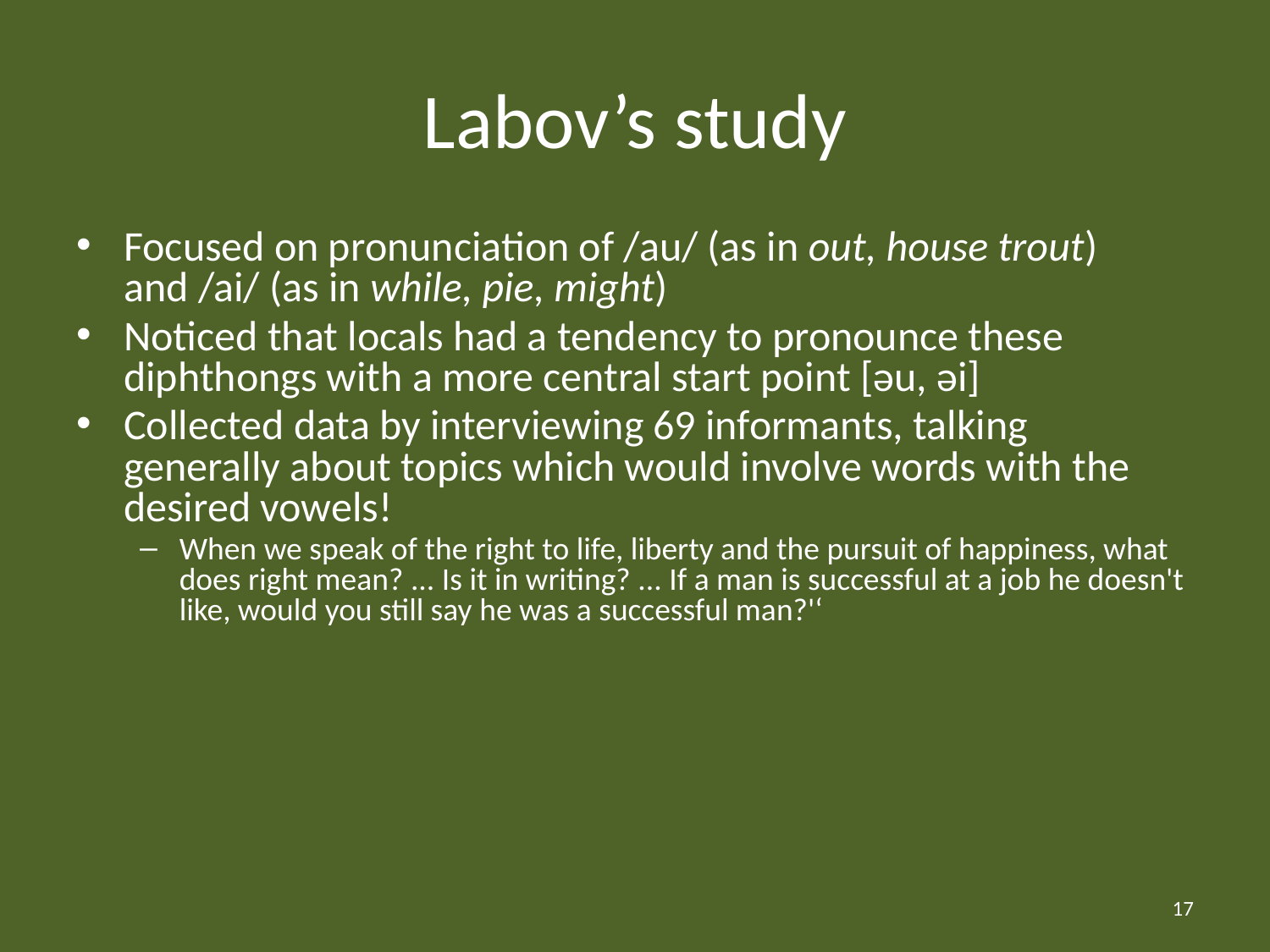

# Labov’s study
Focused on pronunciation of /au/ (as in out, house trout) and /ai/ (as in while, pie, might)
Noticed that locals had a tendency to pronounce these diphthongs with a more central start point [əu, əi]
Collected data by interviewing 69 informants, talking generally about topics which would involve words with the desired vowels!
When we speak of the right to life, liberty and the pursuit of happiness, what does right mean? ... Is it in writing? ... If a man is successful at a job he doesn't like, would you still say he was a successful man?'‘

17